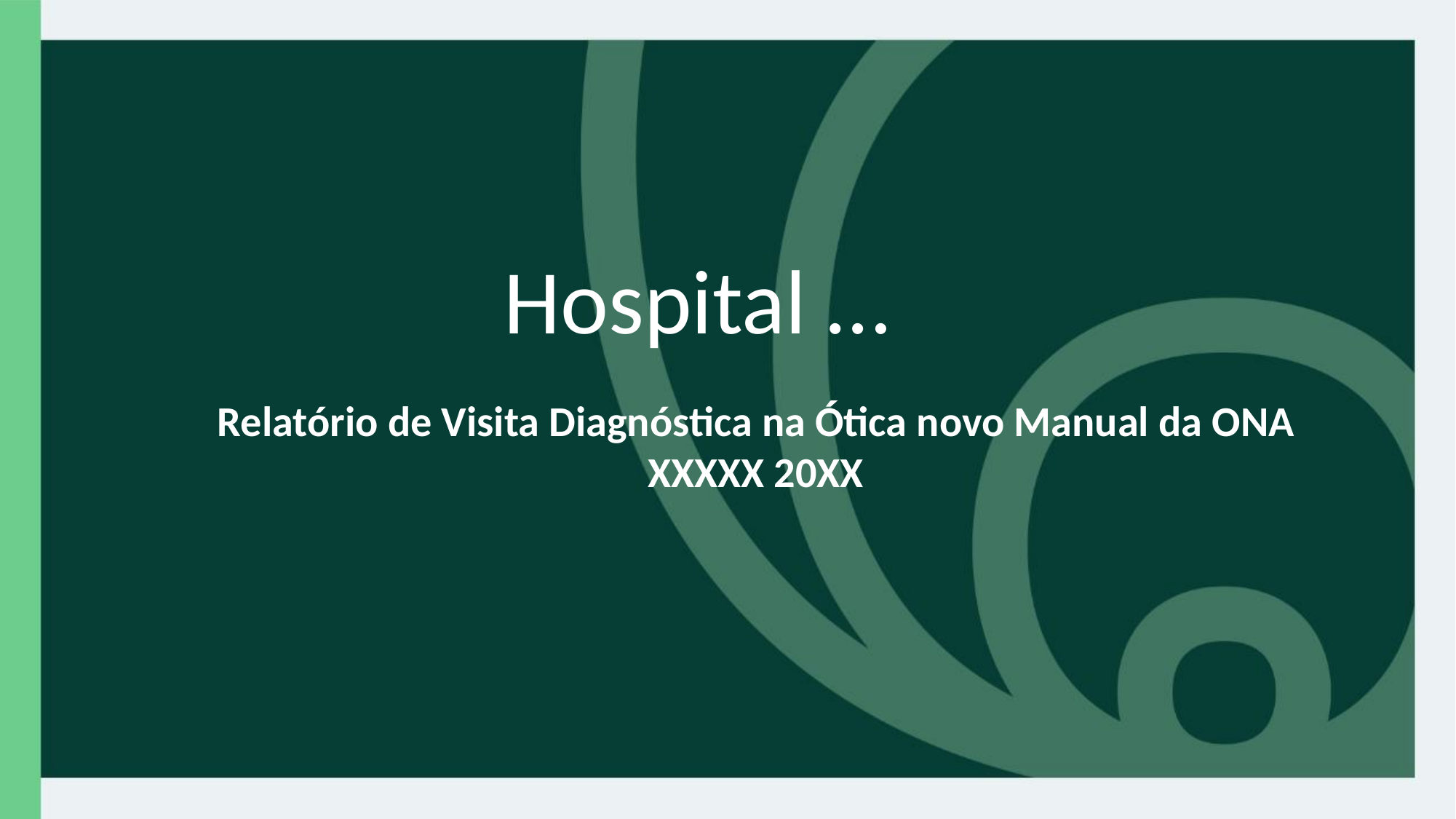

# Hospital …
Relatório de Visita Diagnóstica na Ótica novo Manual da ONA
XXXXX 20XX